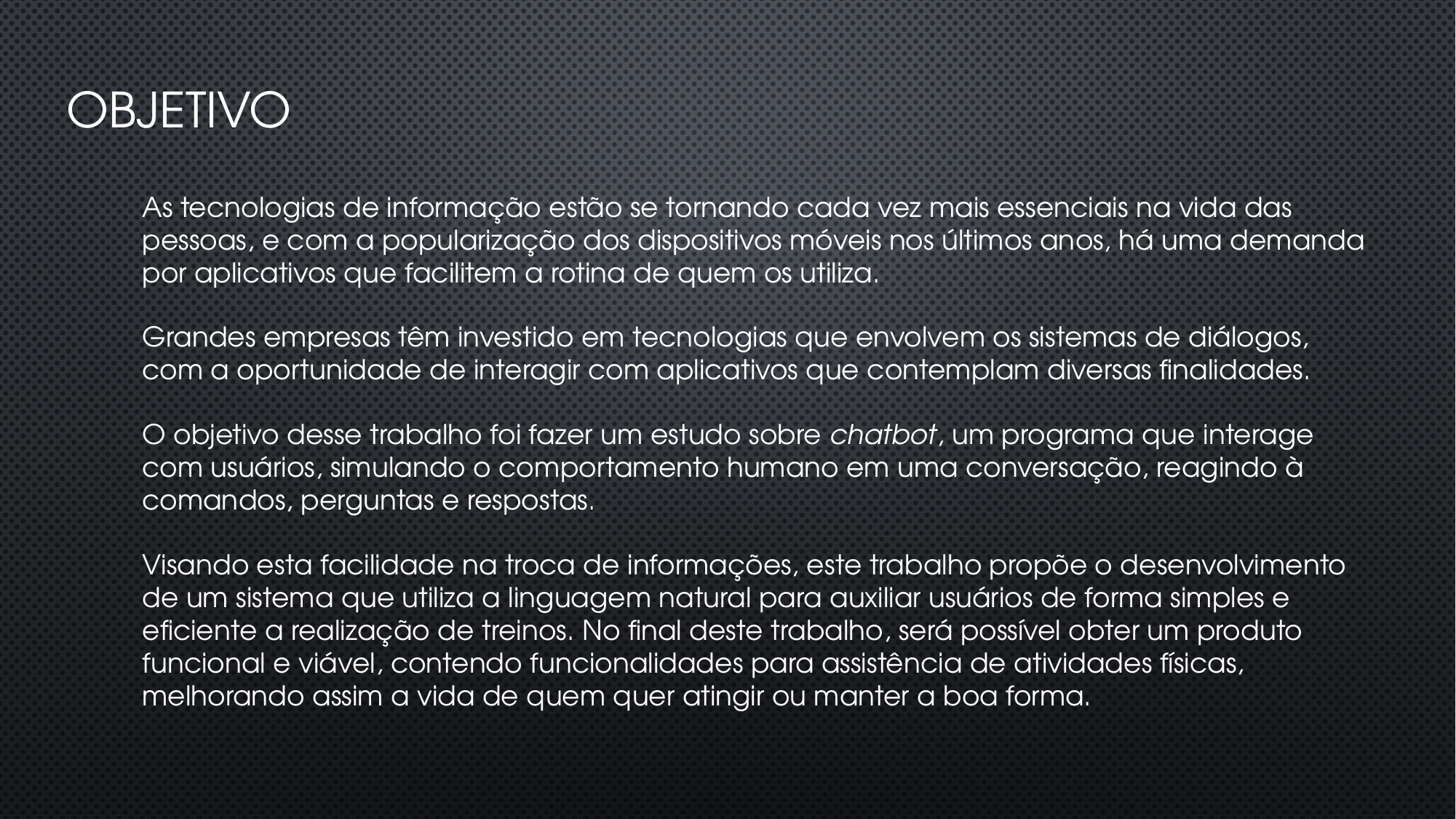

# Objetivo
As tecnologias de informação estão se tornando cada vez mais essenciais na vida das pessoas, e com a popularização dos dispositivos móveis nos últimos anos, há uma demanda por aplicativos que facilitem a rotina de quem os utiliza.
Grandes empresas têm investido em tecnologias que envolvem os sistemas de diálogos, com a oportunidade de interagir com aplicativos que contemplam diversas finalidades.
O objetivo desse trabalho foi fazer um estudo sobre chatbot, um programa que interage com usuários, simulando o comportamento humano em uma conversação, reagindo à comandos, perguntas e respostas.
Visando esta facilidade na troca de informações, este trabalho propõe o desenvolvimento de um sistema que utiliza a linguagem natural para auxiliar usuários de forma simples e eficiente a realização de treinos. No final deste trabalho, será possível obter um produto funcional e viável, contendo funcionalidades para assistência de atividades físicas, melhorando assim a vida de quem quer atingir ou manter a boa forma.